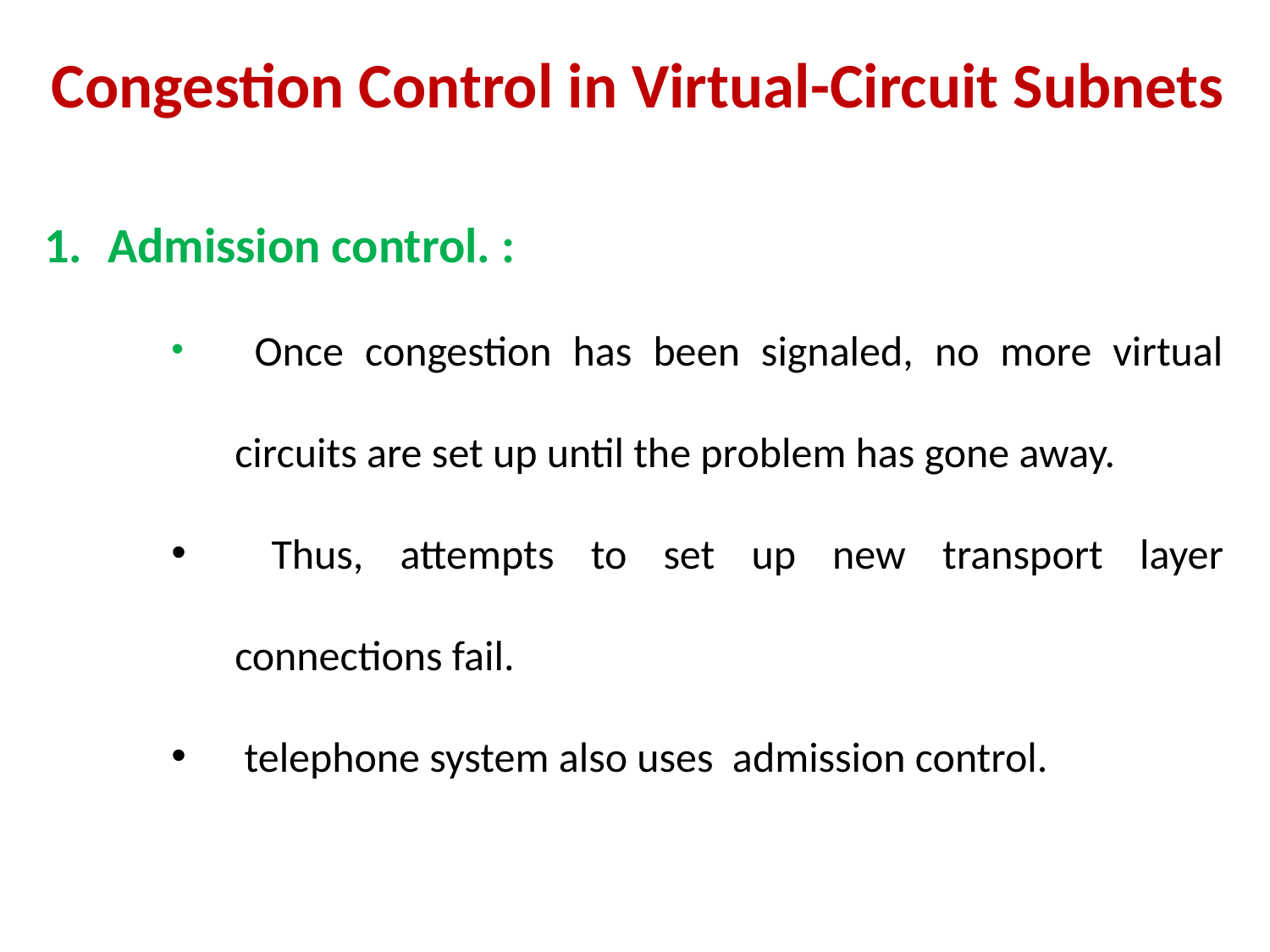

Congestion Control in Virtual-Circuit Subnets

Admission control. :
 Once congestion has been signaled, no more virtual circuits are set up until the problem has gone away.
 Thus, attempts to set up new transport layer connections fail.
 telephone system also uses  admission control.